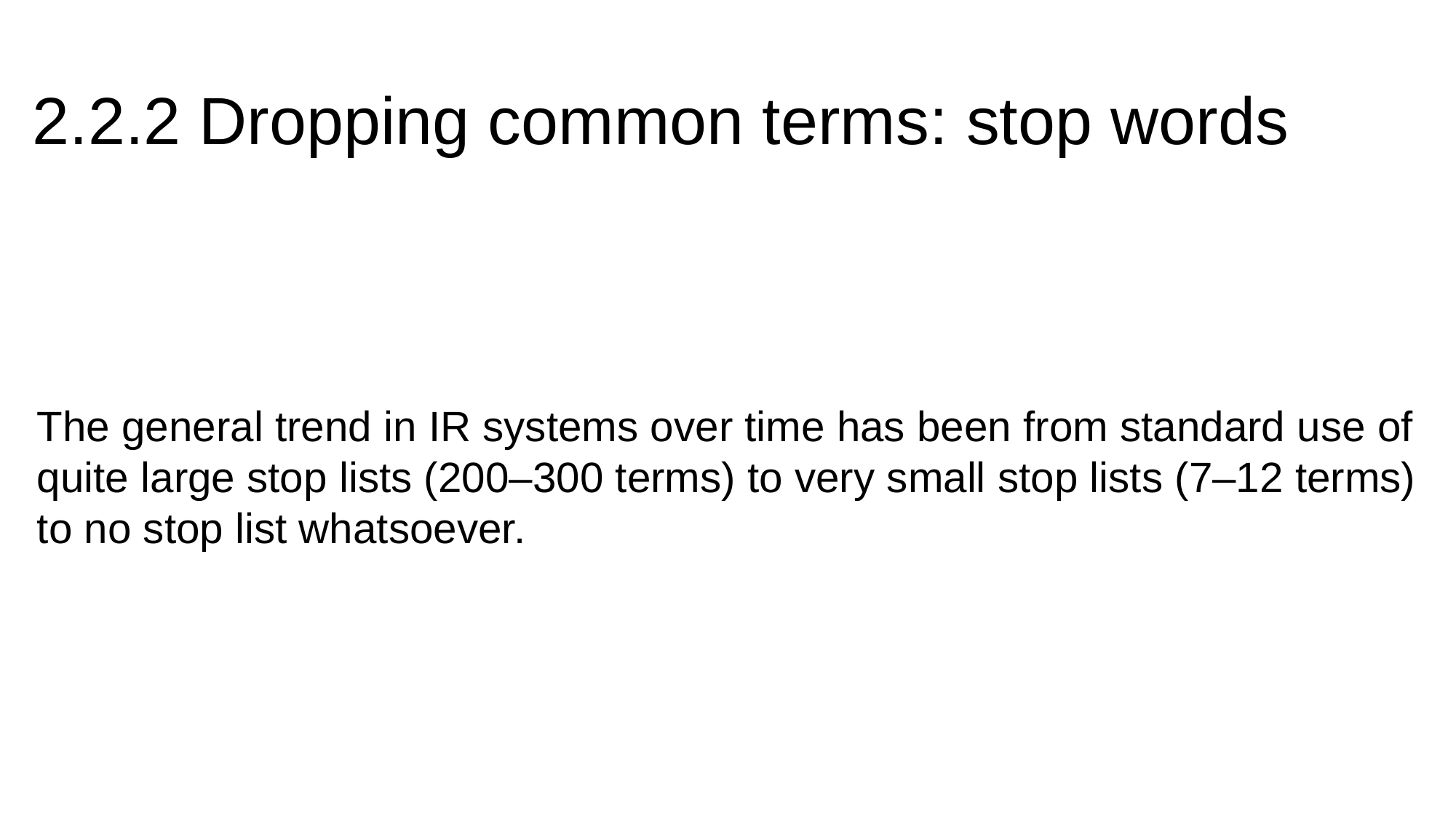

# 2.2.2 Dropping common terms: stop words
The general trend in IR systems over time has been from standard use of quite large stop lists (200–300 terms) to very small stop lists (7–12 terms) to no stop list whatsoever.